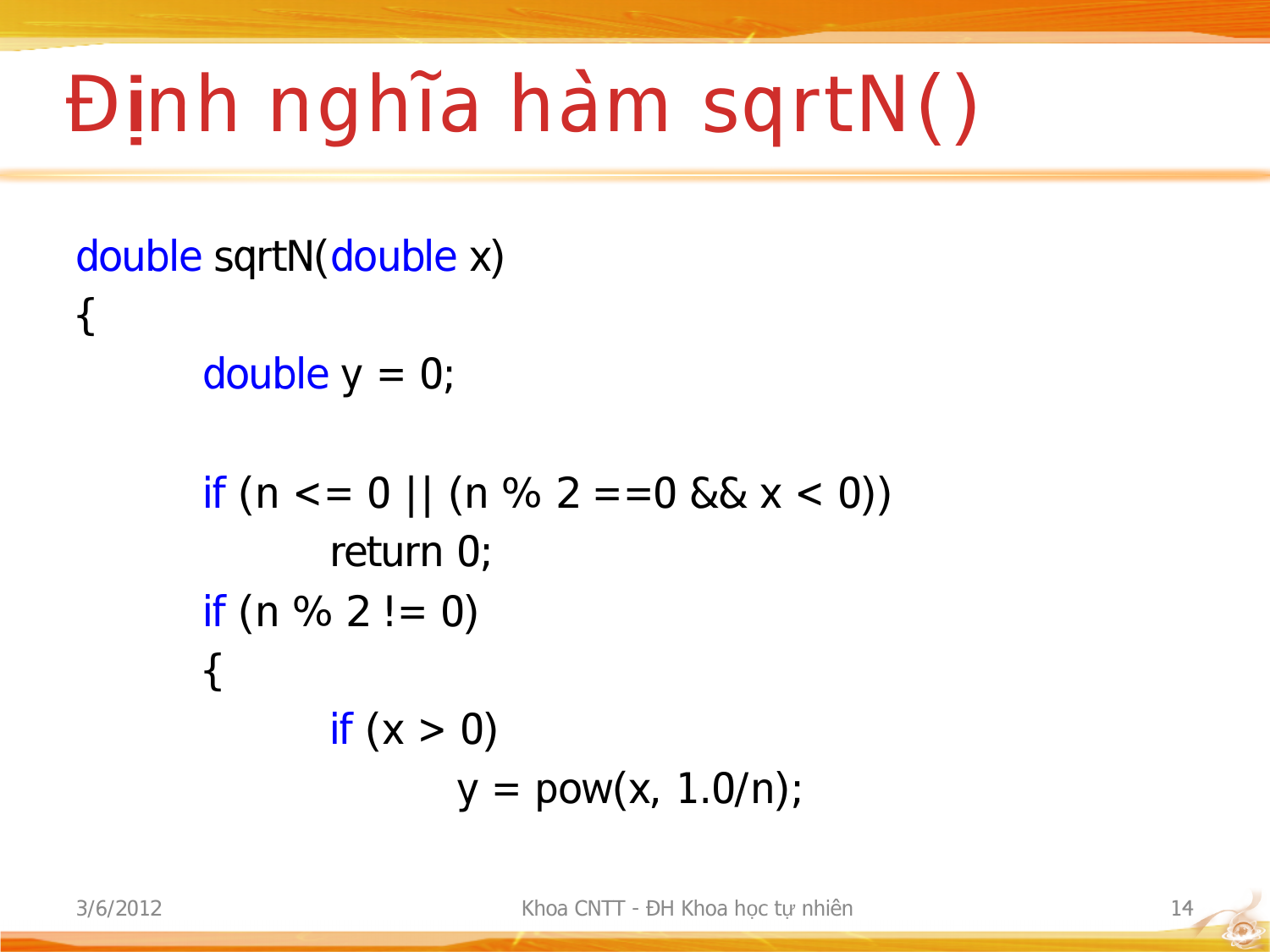

# Định nghĩa hàm sqrtN()
double sqrtN(double x)
{
	double y = 0;

	if (n <= 0 || (n % 2 ==0 && x < 0))
		return 0;
	if (n % 2 != 0)
	{
		if (x > 0)
			y = pow(x, 1.0/n);
3/6/2012
Khoa CNTT - ĐH Khoa học tự nhiên
14